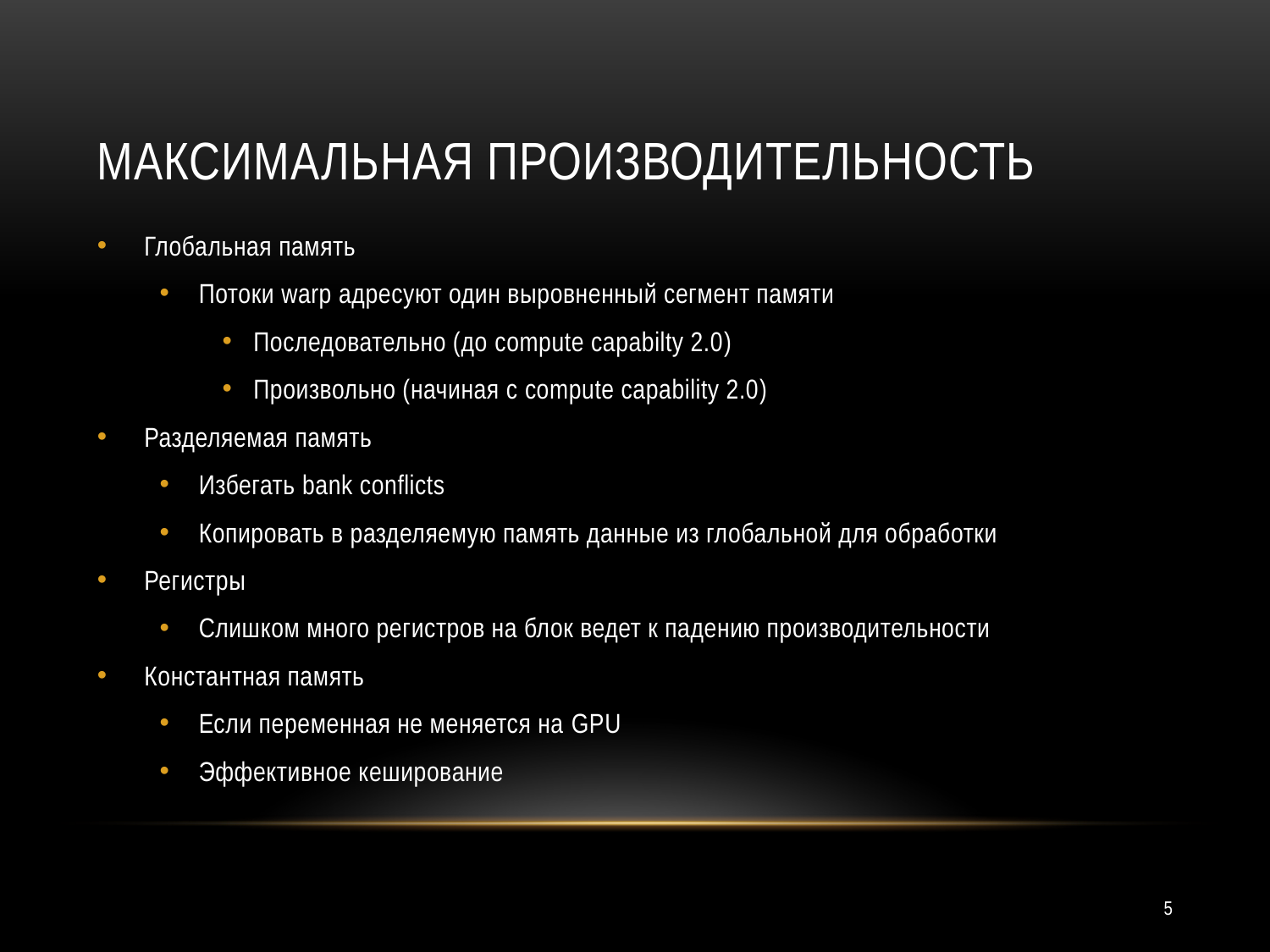

# Максимальная производительность
Глобальная память
Потоки warp адресуют один выровненный сегмент памяти
Последовательно (до compute capabilty 2.0)
Произвольно (начиная с compute capability 2.0)
Разделяемая память
Избегать bank conflicts
Копировать в разделяемую память данные из глобальной для обработки
Регистры
Слишком много регистров на блок ведет к падению производительности
Константная память
Если переменная не меняется на GPU
Эффективное кеширование
5